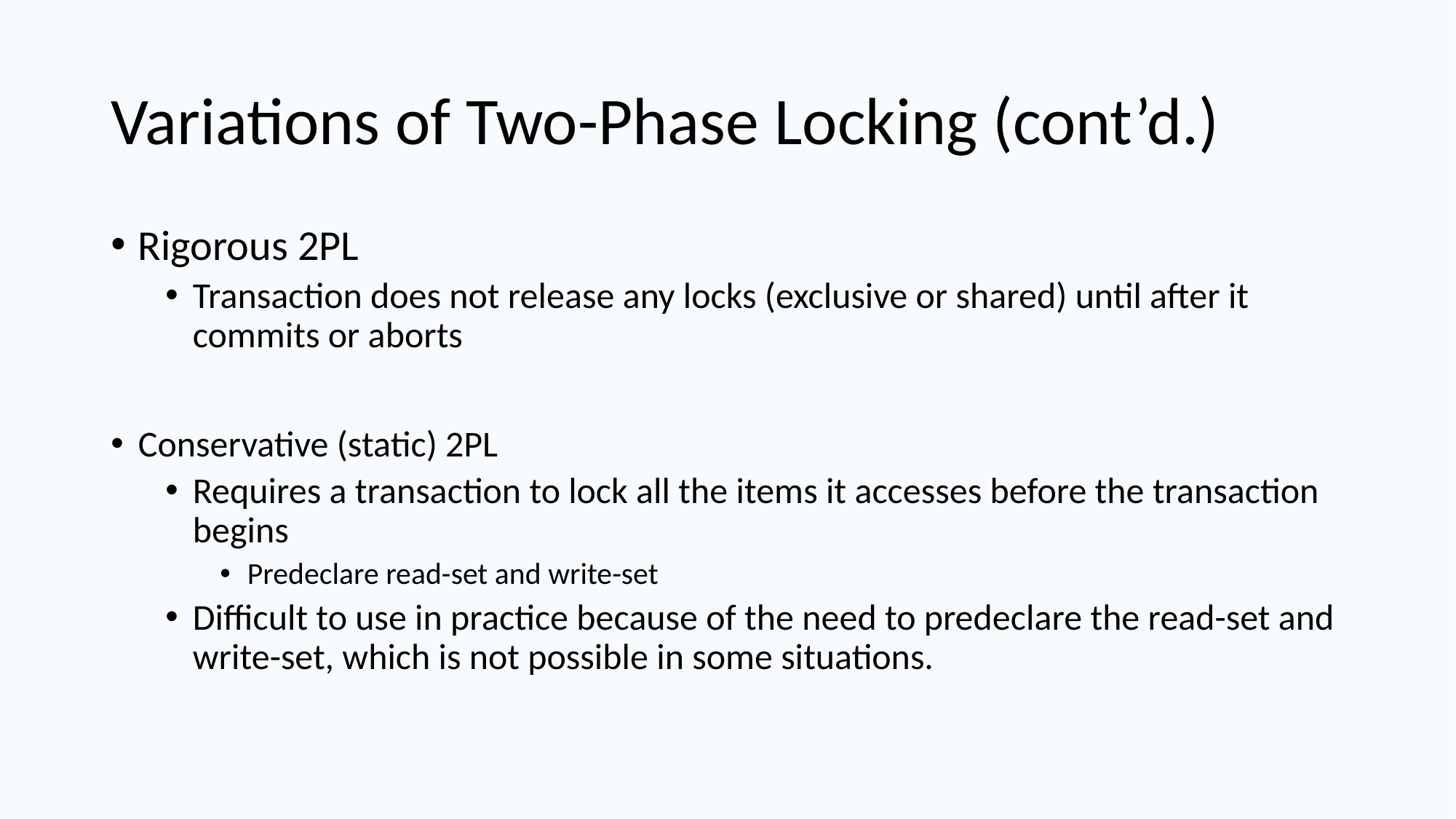

# Variations of Two-Phase Locking (cont’d.)
Rigorous 2PL
Transaction does not release any locks (exclusive or shared) until after it commits or aborts

Conservative (static) 2PL
Requires a transaction to lock all the items it accesses before the transaction begins
Predeclare read-set and write-set
Difficult to use in practice because of the need to predeclare the read-set and write-set, which is not possible in some situations.